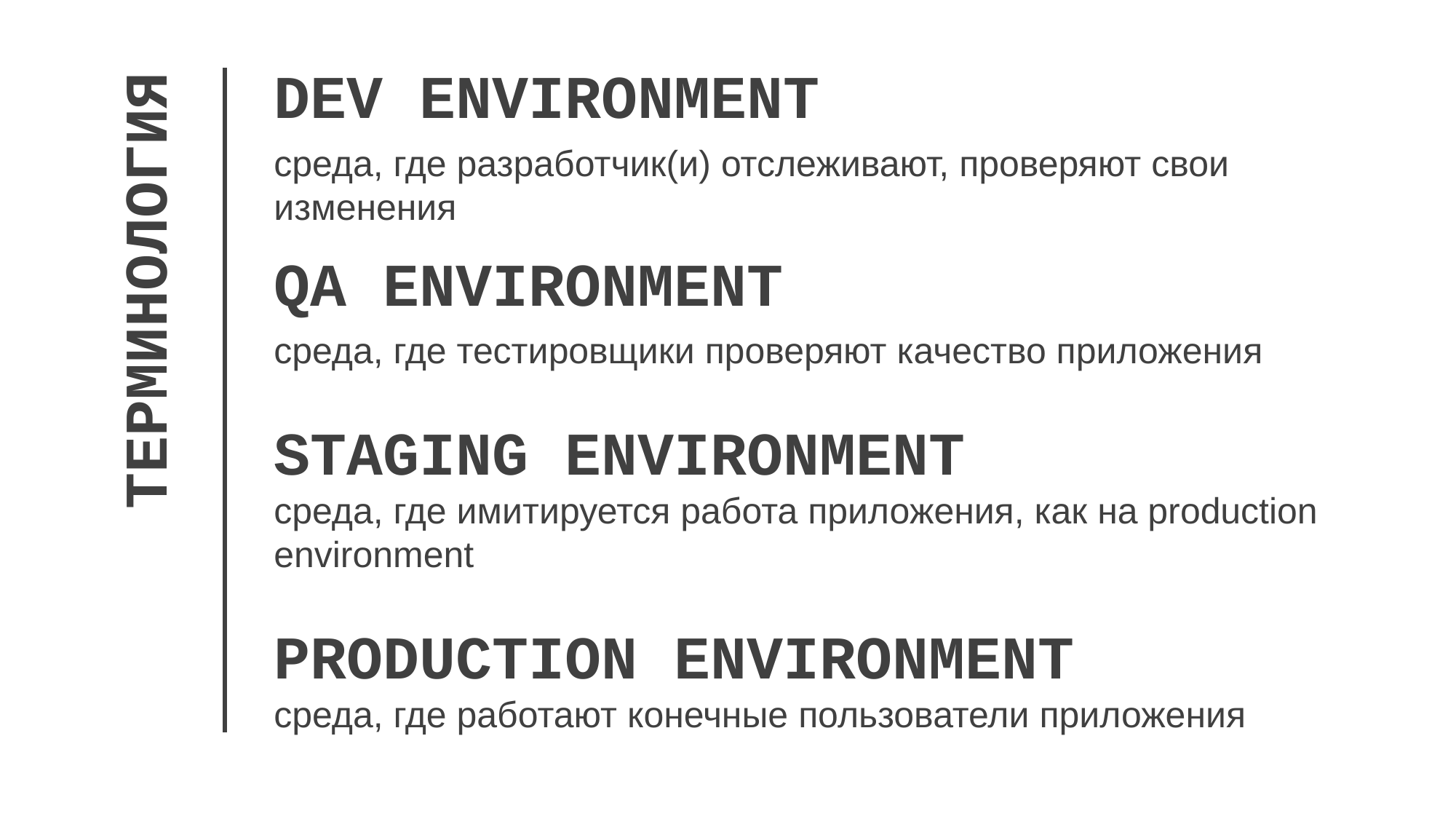

DEV ENVIRONMENT
среда, где разработчик(и) отслеживают, проверяют свои изменения
QA ENVIRONMENT
среда, где тестировщики проверяют качество приложения

STAGING ENVIRONMENT
среда, где имитируется работа приложения, как на production environment

PRODUCTION ENVIRONMENT
среда, где работают конечные пользователи приложения

ТЕРМИНОЛОГИЯ